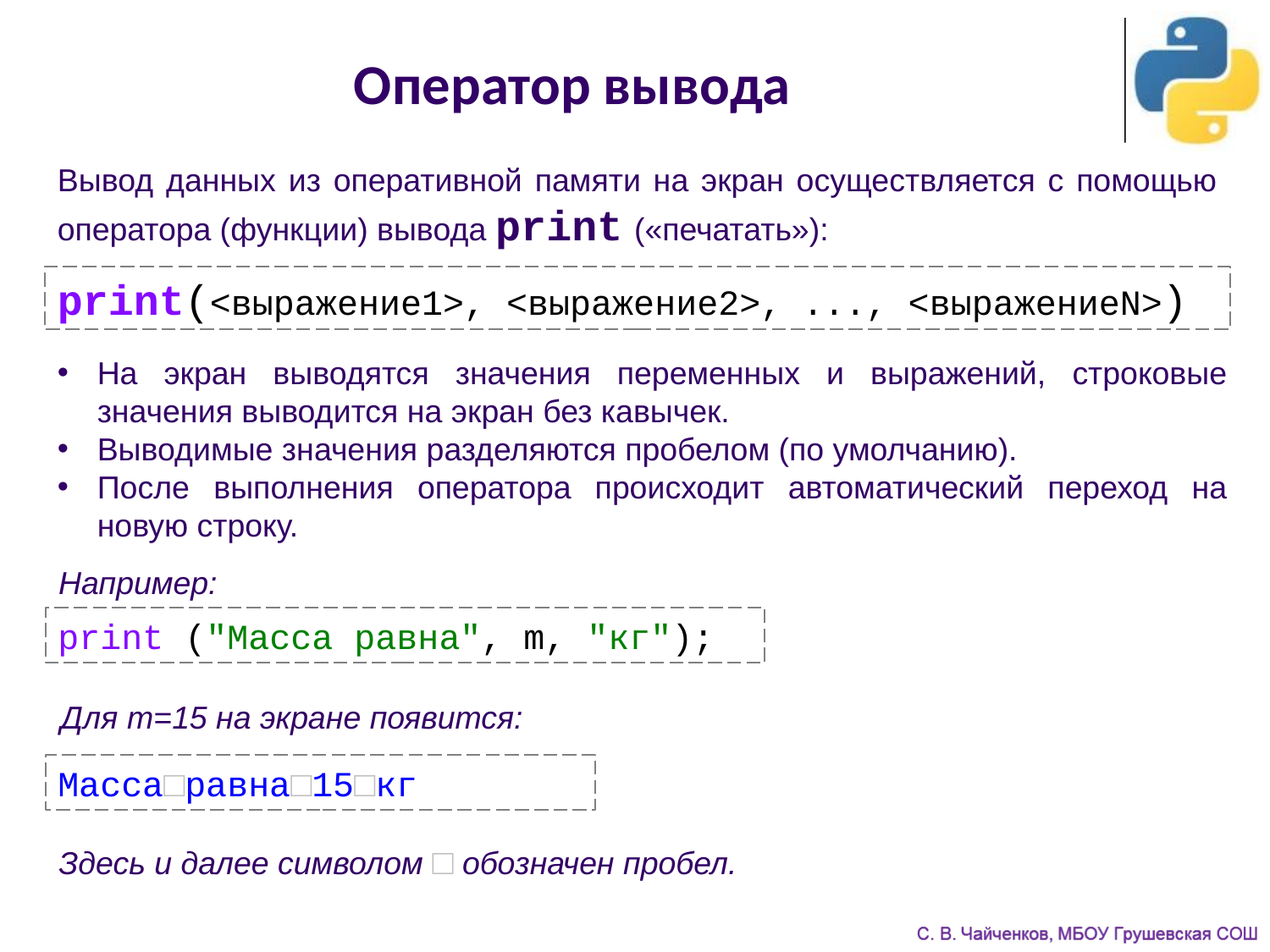

Оператор вывода
Вывод данных из оперативной памяти на экран осуществляется с помощью оператора (функции) вывода print («печатать»):
print(<выражение1>, <выражение2>, ..., <выражениеN>)
На экран выводятся значения переменных и выражений, строковые значения выводится на экран без кавычек.
Выводимые значения разделяются пробелом (по умолчанию).
После выполнения оператора происходит автоматический переход на новую строку.
Например:
print ("Масса равна", m, "кг");
Для m=15 на экране появится:
Масса□равна□15□кг
Здесь и далее символом □ обозначен пробел.